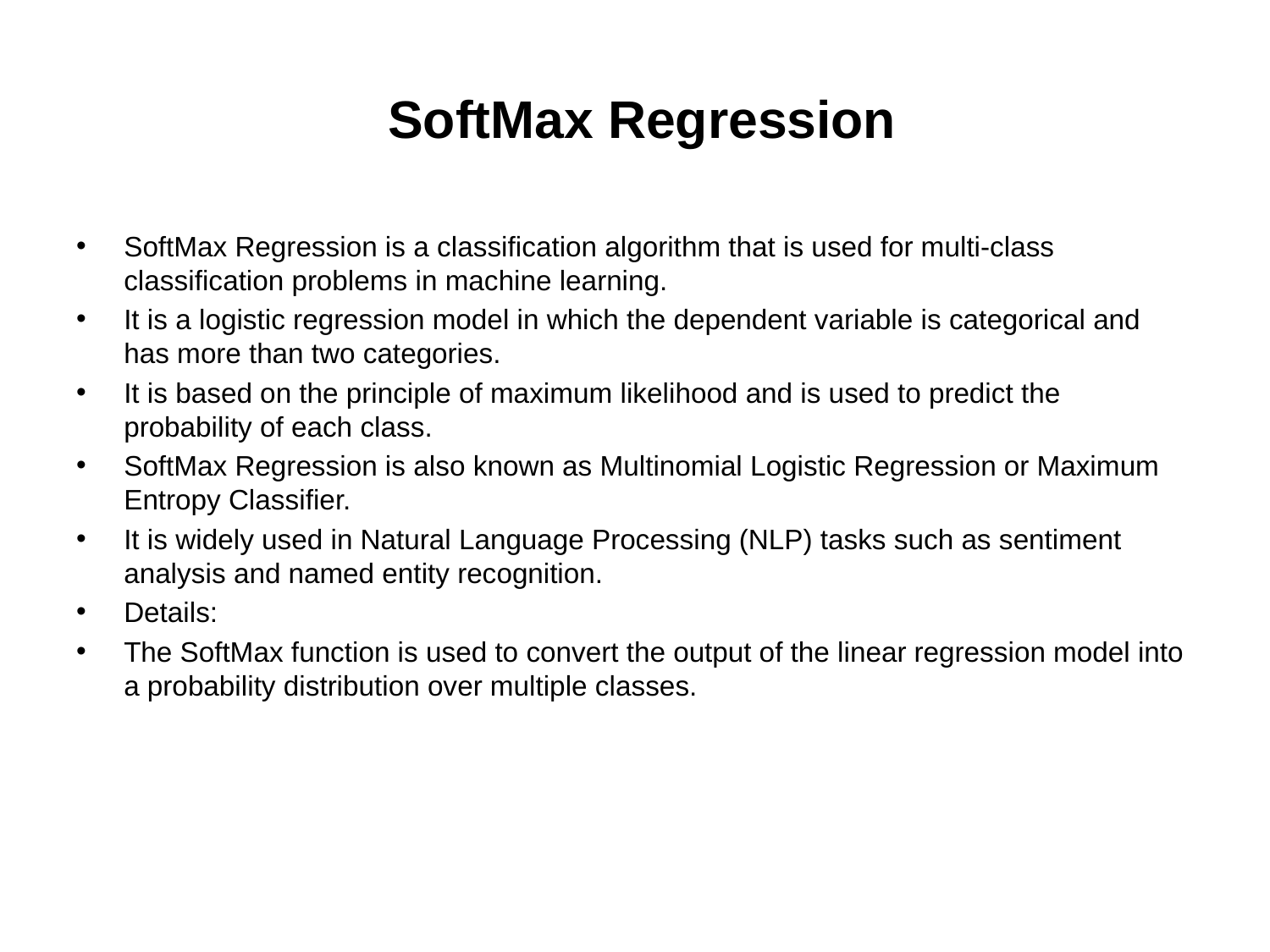

# SoftMax Regression
SoftMax Regression is a classification algorithm that is used for multi-class classification problems in machine learning.
It is a logistic regression model in which the dependent variable is categorical and has more than two categories.
It is based on the principle of maximum likelihood and is used to predict the probability of each class.
SoftMax Regression is also known as Multinomial Logistic Regression or Maximum Entropy Classifier.
It is widely used in Natural Language Processing (NLP) tasks such as sentiment analysis and named entity recognition.
Details:
The SoftMax function is used to convert the output of the linear regression model into a probability distribution over multiple classes.